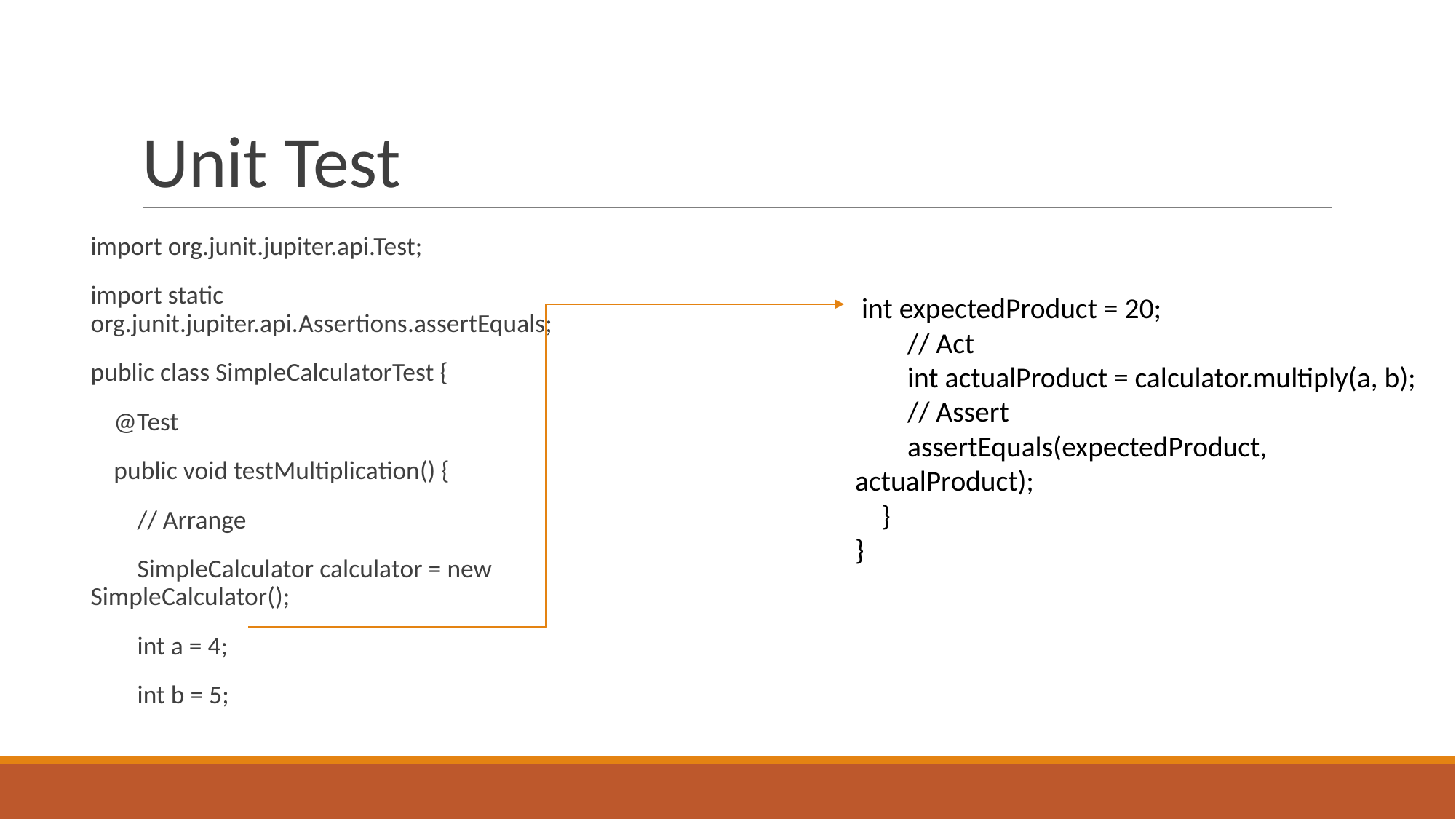

# Unit Test
import org.junit.jupiter.api.Test;
import static org.junit.jupiter.api.Assertions.assertEquals;
public class SimpleCalculatorTest {
    @Test
    public void testMultiplication() {
        // Arrange
        SimpleCalculator calculator = new SimpleCalculator();
        int a = 4;
        int b = 5;

 int expectedProduct = 20;
        // Act
        int actualProduct = calculator.multiply(a, b);
        // Assert
        assertEquals(expectedProduct, actualProduct);
    }
}